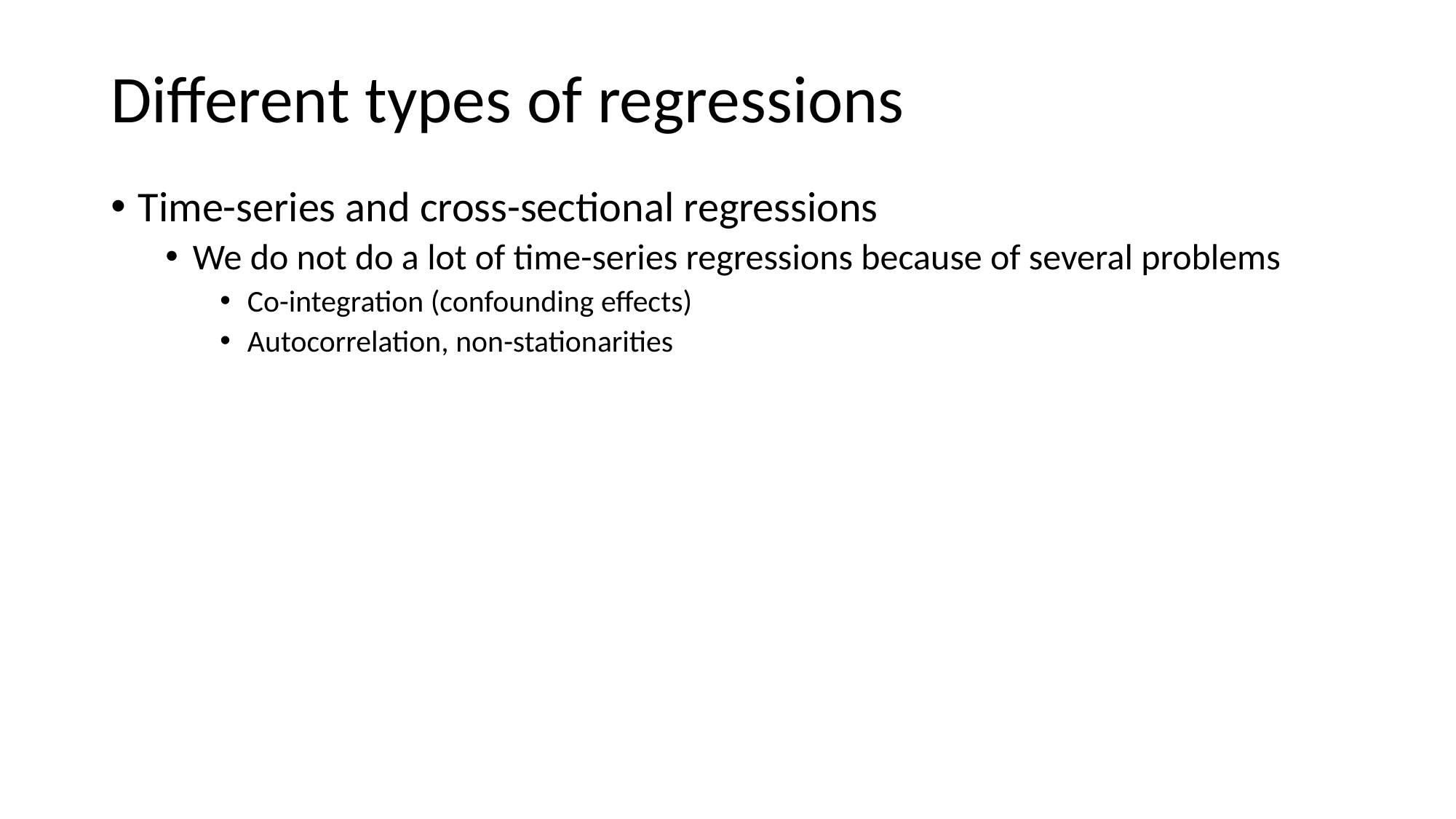

# Different types of regressions
Time-series and cross-sectional regressions
We do not do a lot of time-series regressions because of several problems
Co-integration (confounding effects)
Autocorrelation, non-stationarities